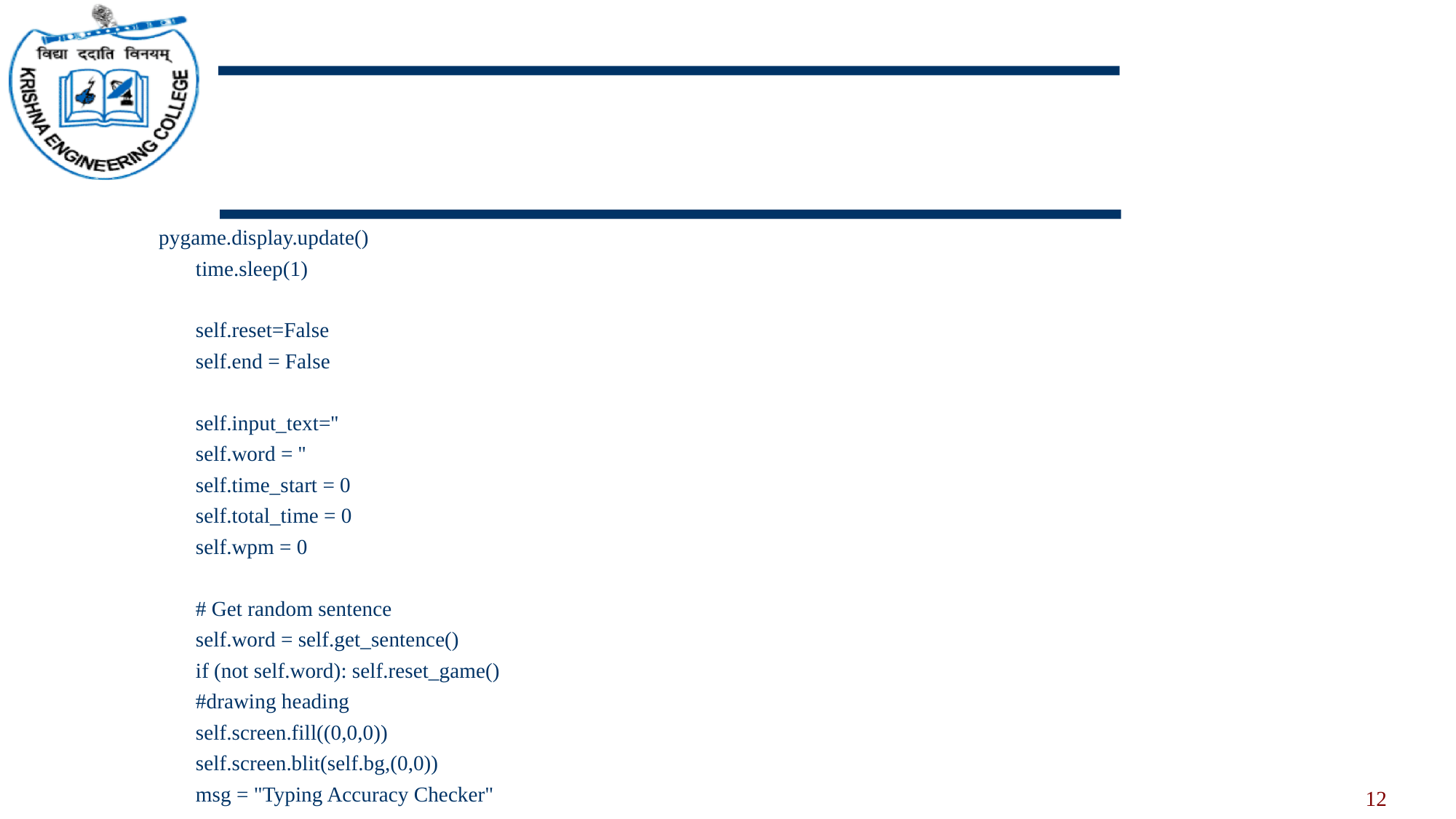

pygame.display.update()
        time.sleep(1)

        self.reset=False
        self.end = False

        self.input_text=''
        self.word = ''
        self.time_start = 0
        self.total_time = 0
        self.wpm = 0

        # Get random sentence
        self.word = self.get_sentence()
        if (not self.word): self.reset_game()
        #drawing heading
        self.screen.fill((0,0,0))
        self.screen.blit(self.bg,(0,0))
        msg = "Typing Accuracy Checker"

12